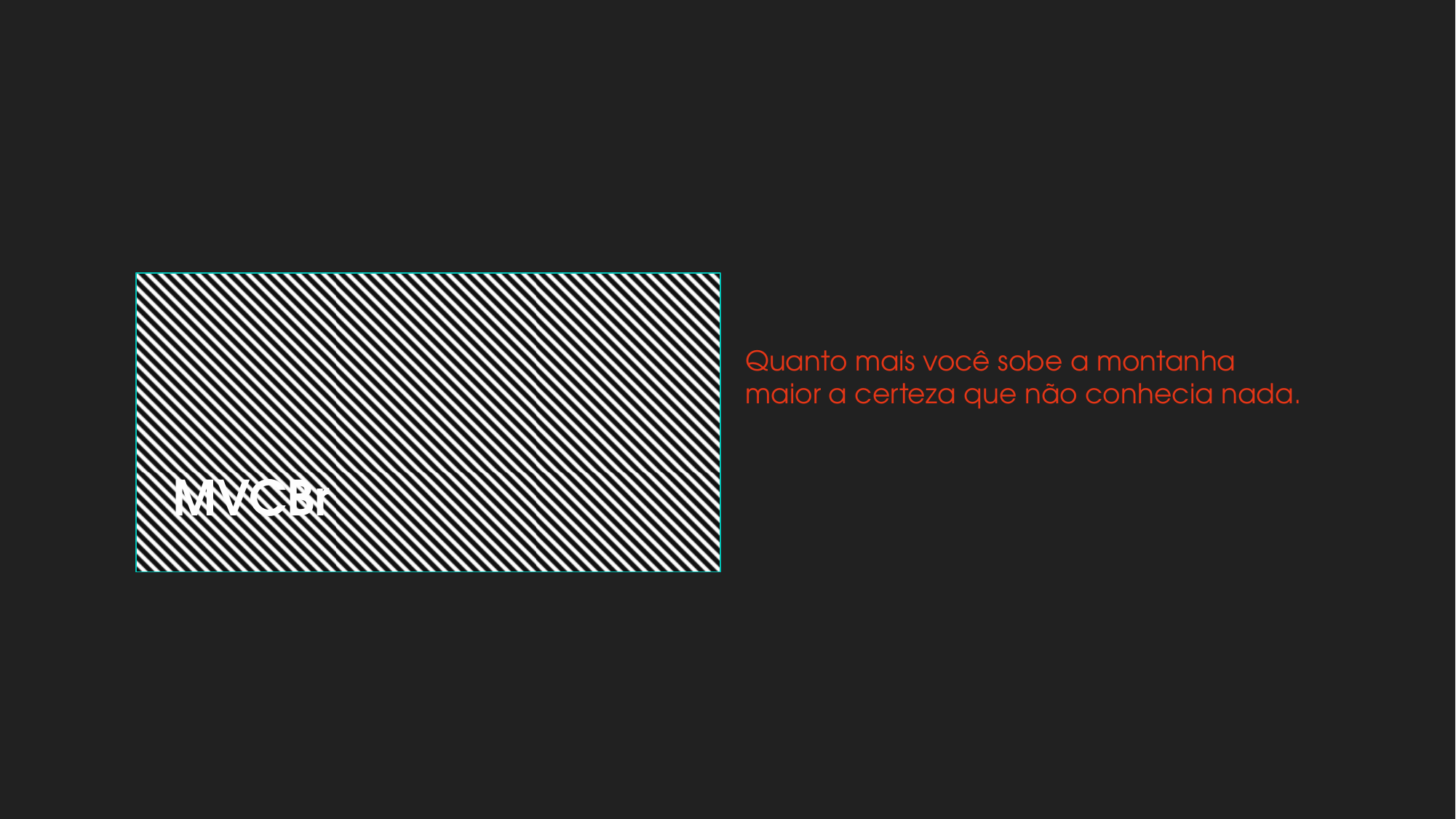

Quanto mais você sobe a montanha maior a certeza que não conhecia nada.

MVCBr